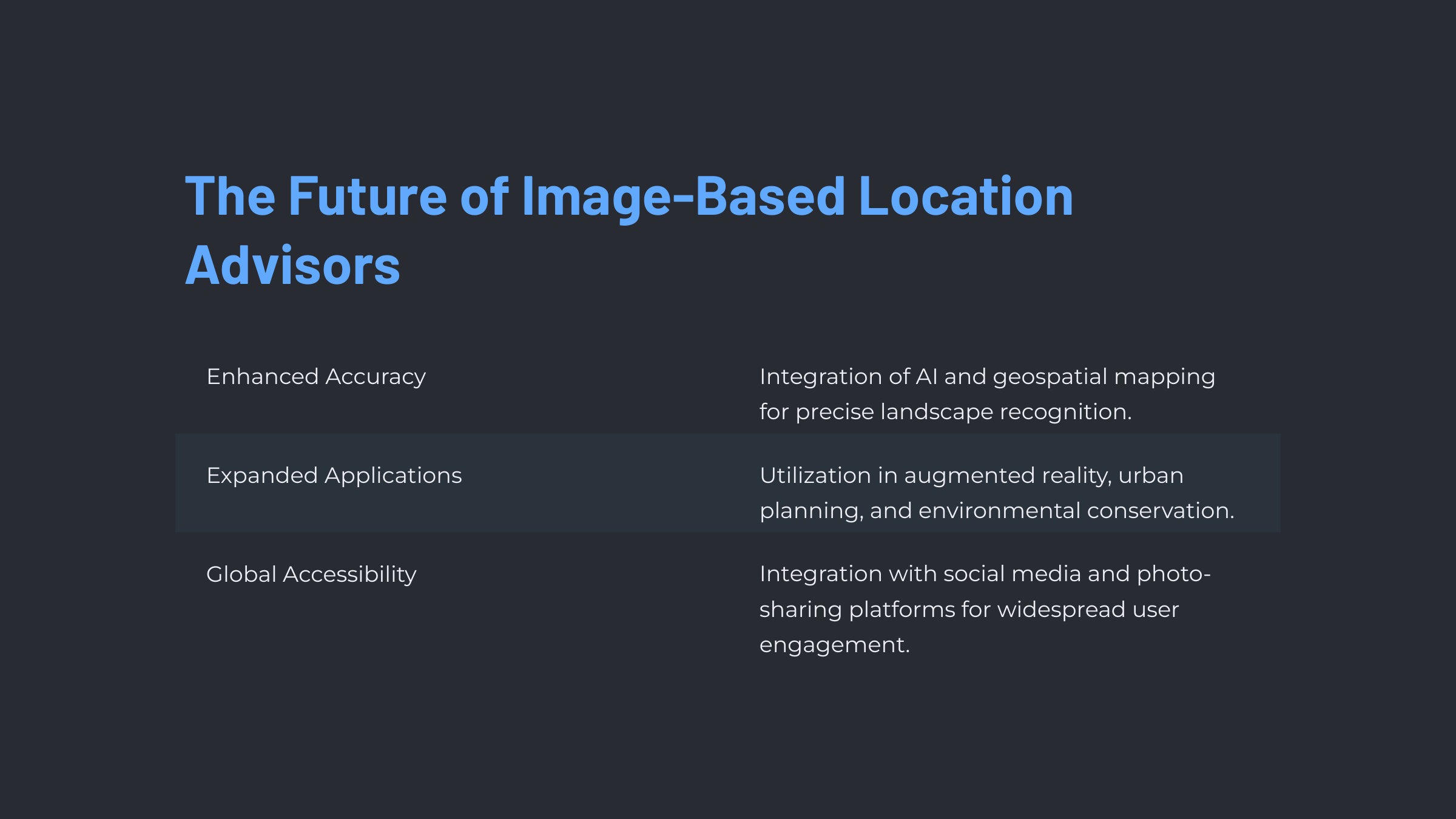

The Future of Image-Based Location Advisors
Enhanced Accuracy
Integration of AI and geospatial mapping for precise landscape recognition.

Expanded Applications
Utilization in augmented reality, urban planning, and environmental conservation.
Global Accessibility
Integration with social media and photo-sharing platforms for widespread user engagement.